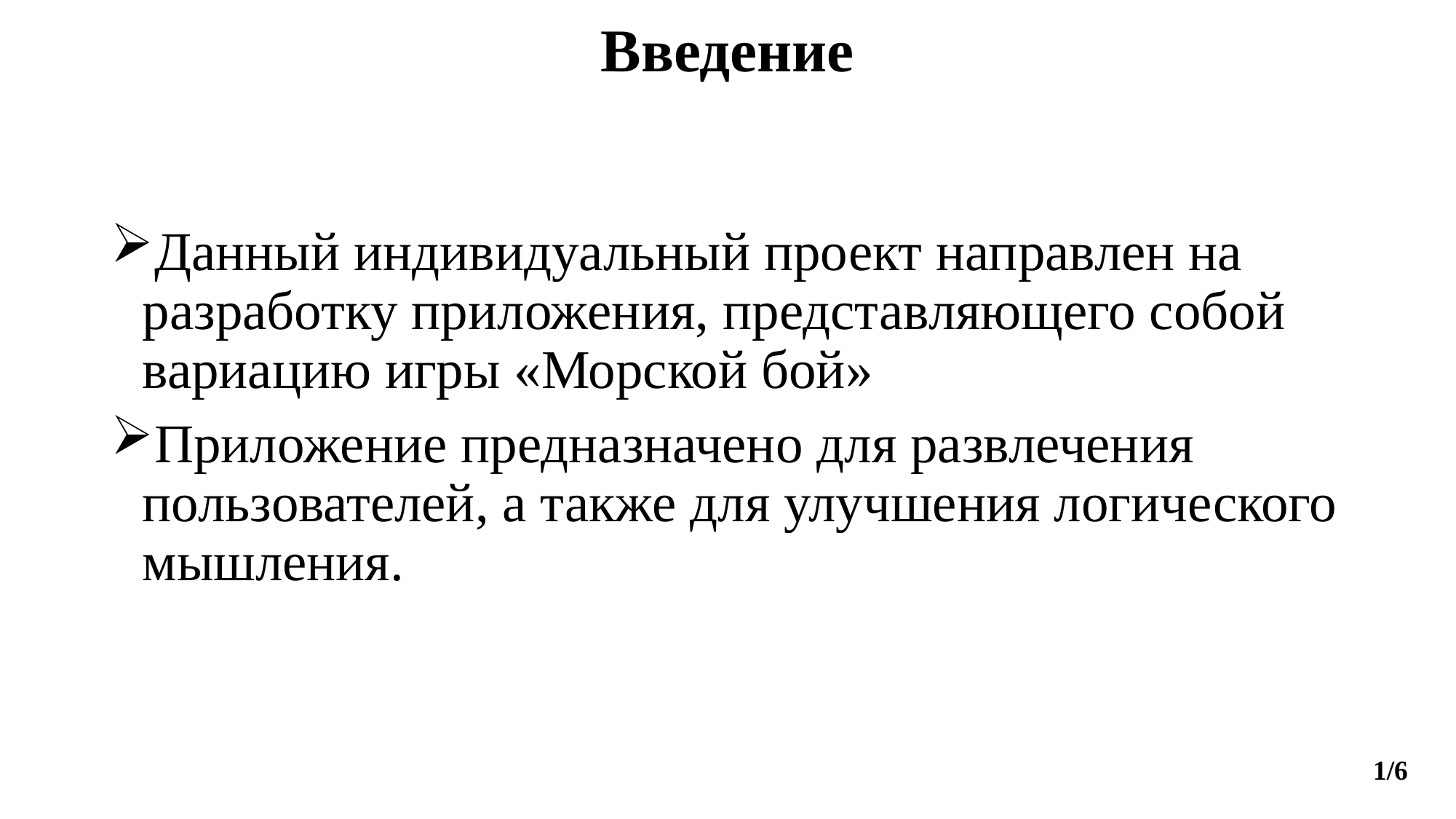

# Введение
Данный индивидуальный проект направлен на разработку приложения, представляющего собой вариацию игры «Морской бой»
Приложение предназначено для развлечения пользователей, а также для улучшения логического мышления.
1/6